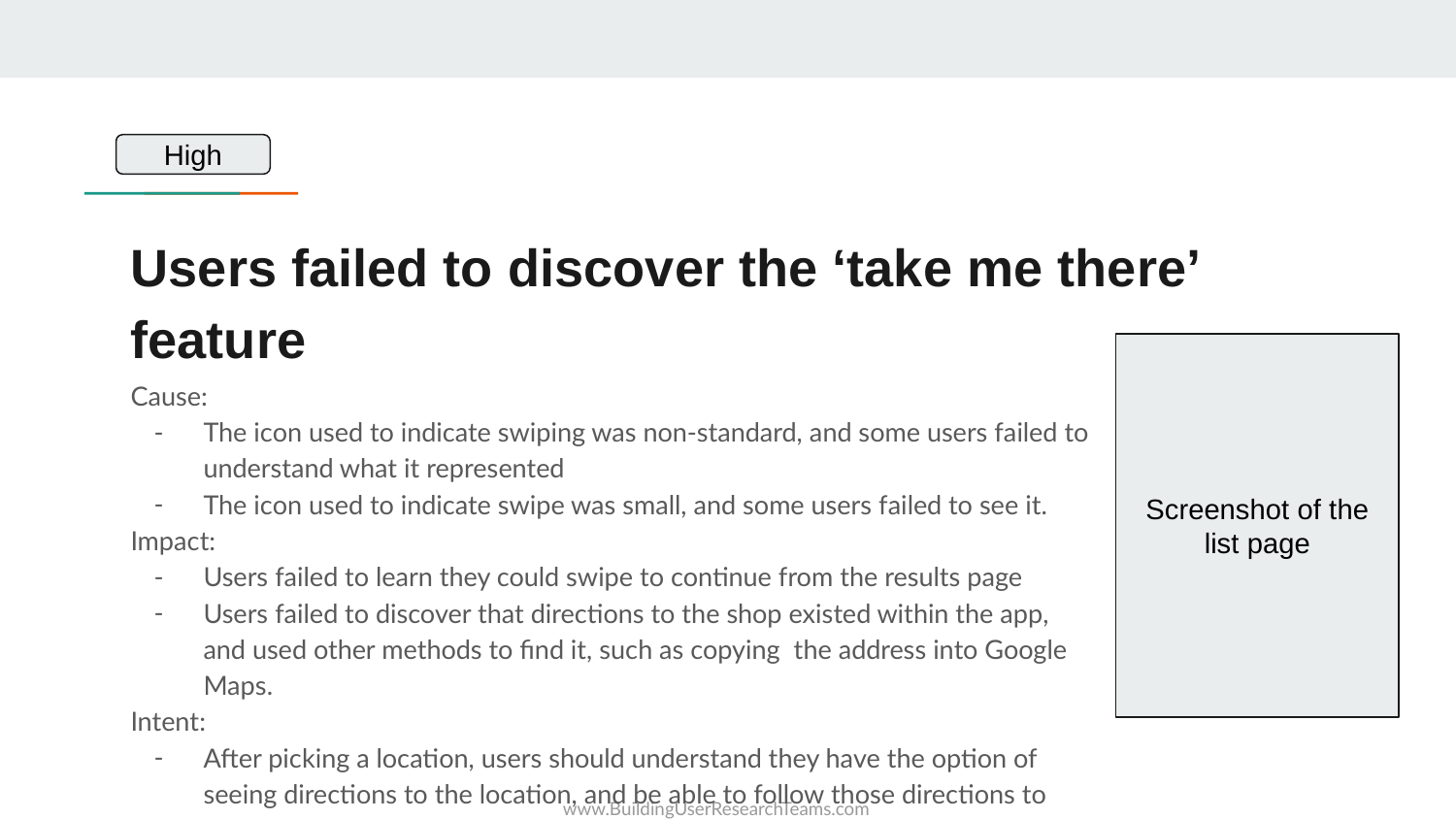

High
# Users failed to discover the ‘take me there’ feature

Screenshot of the list page
Cause:
The icon used to indicate swiping was non-standard, and some users failed to understand what it represented
The icon used to indicate swipe was small, and some users failed to see it.
Impact:
Users failed to learn they could swipe to continue from the results page
Users failed to discover that directions to the shop existed within the app, and used other methods to find it, such as copying  the address into Google Maps.
Intent:
After picking a location, users should understand they have the option of seeing directions to the location, and be able to follow those directions to arrive at at the shop.